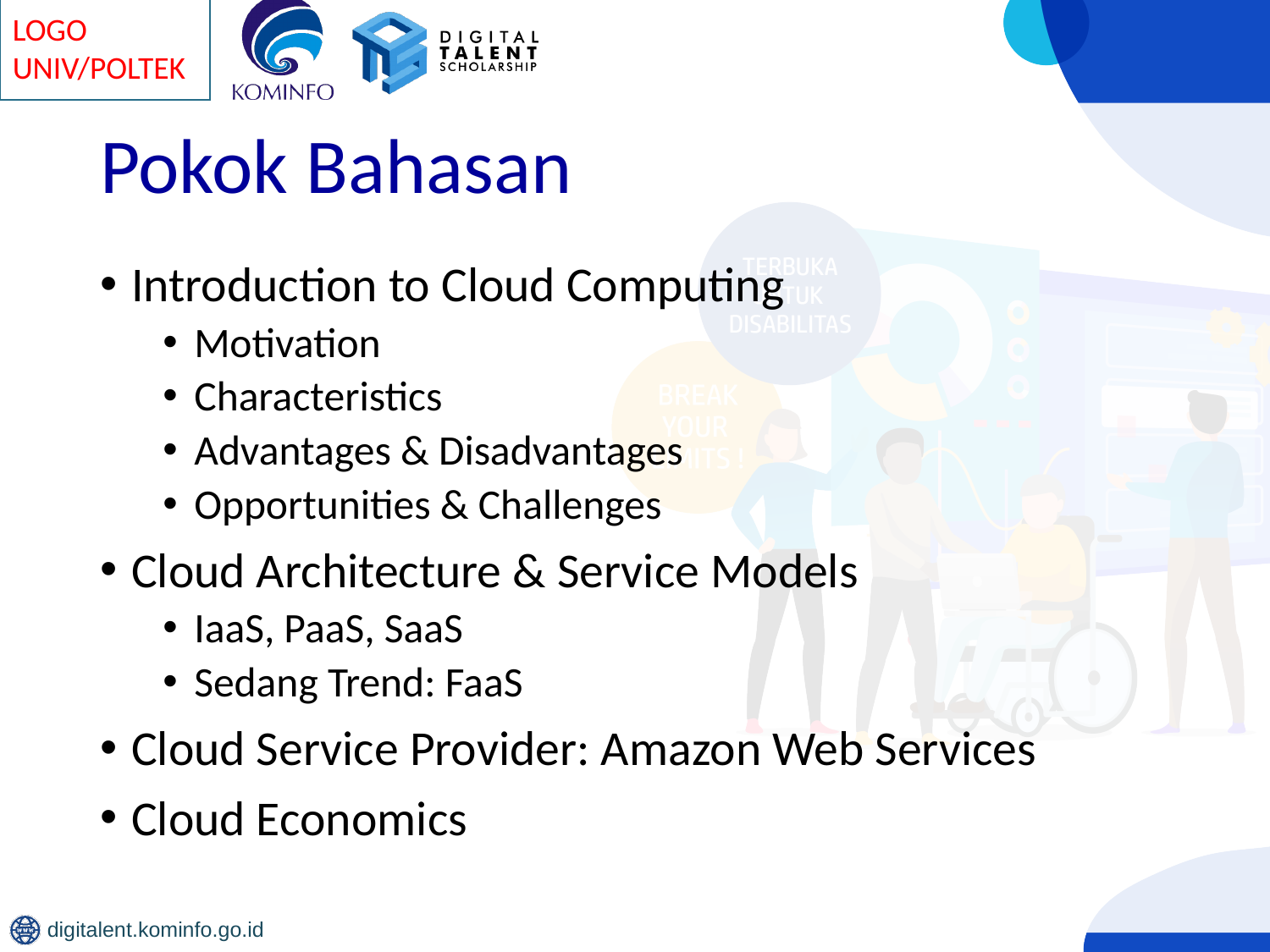

# Pokok Bahasan
Introduction to Cloud Computing
Motivation
Characteristics
Advantages & Disadvantages
Opportunities & Challenges
Cloud Architecture & Service Models
IaaS, PaaS, SaaS
Sedang Trend: FaaS
Cloud Service Provider: Amazon Web Services
Cloud Economics